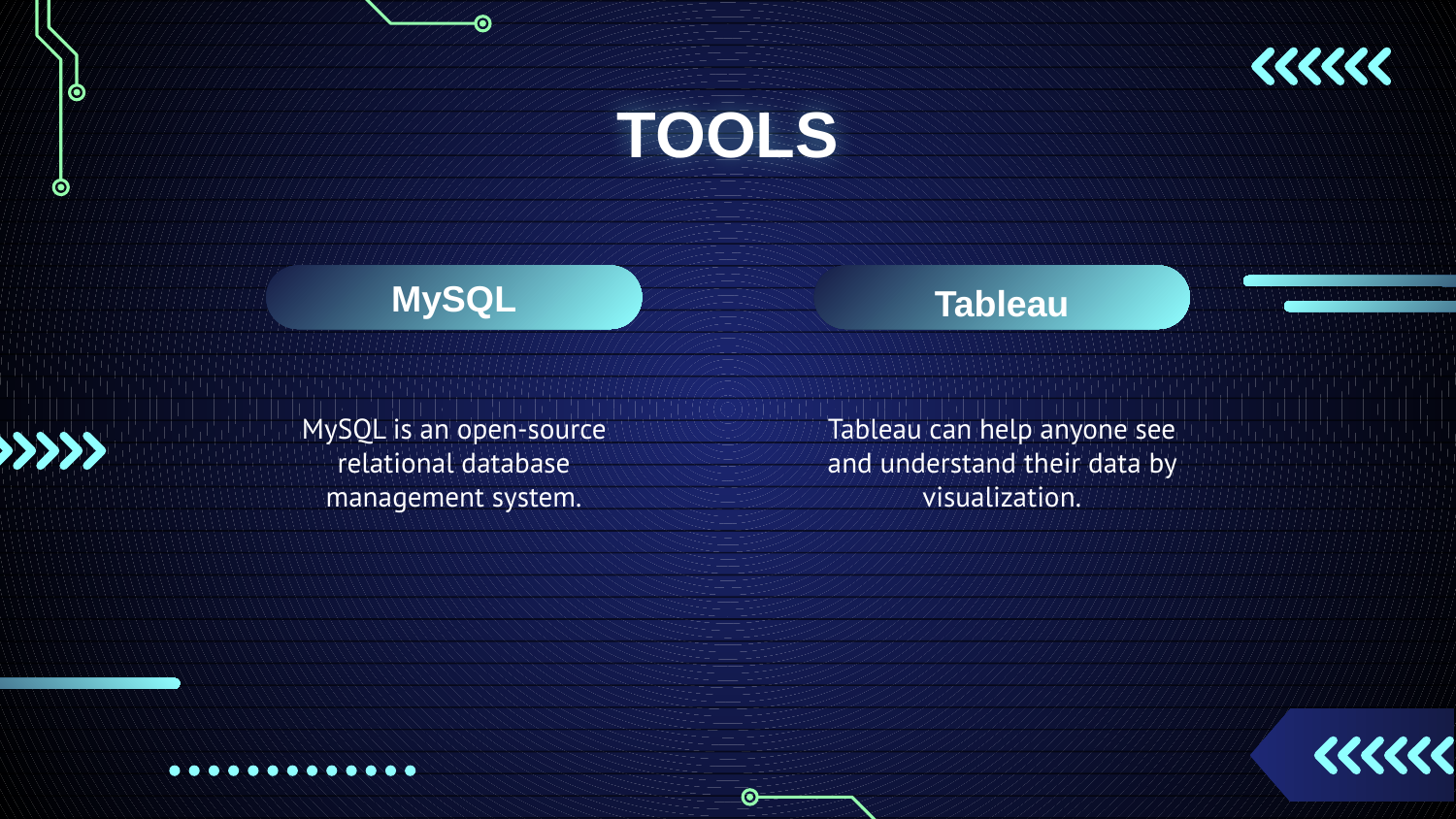

# TOOLS

MySQL

Tableau
MySQL is an open-source relational database management system.
Tableau can help anyone see and understand their data by visualization.